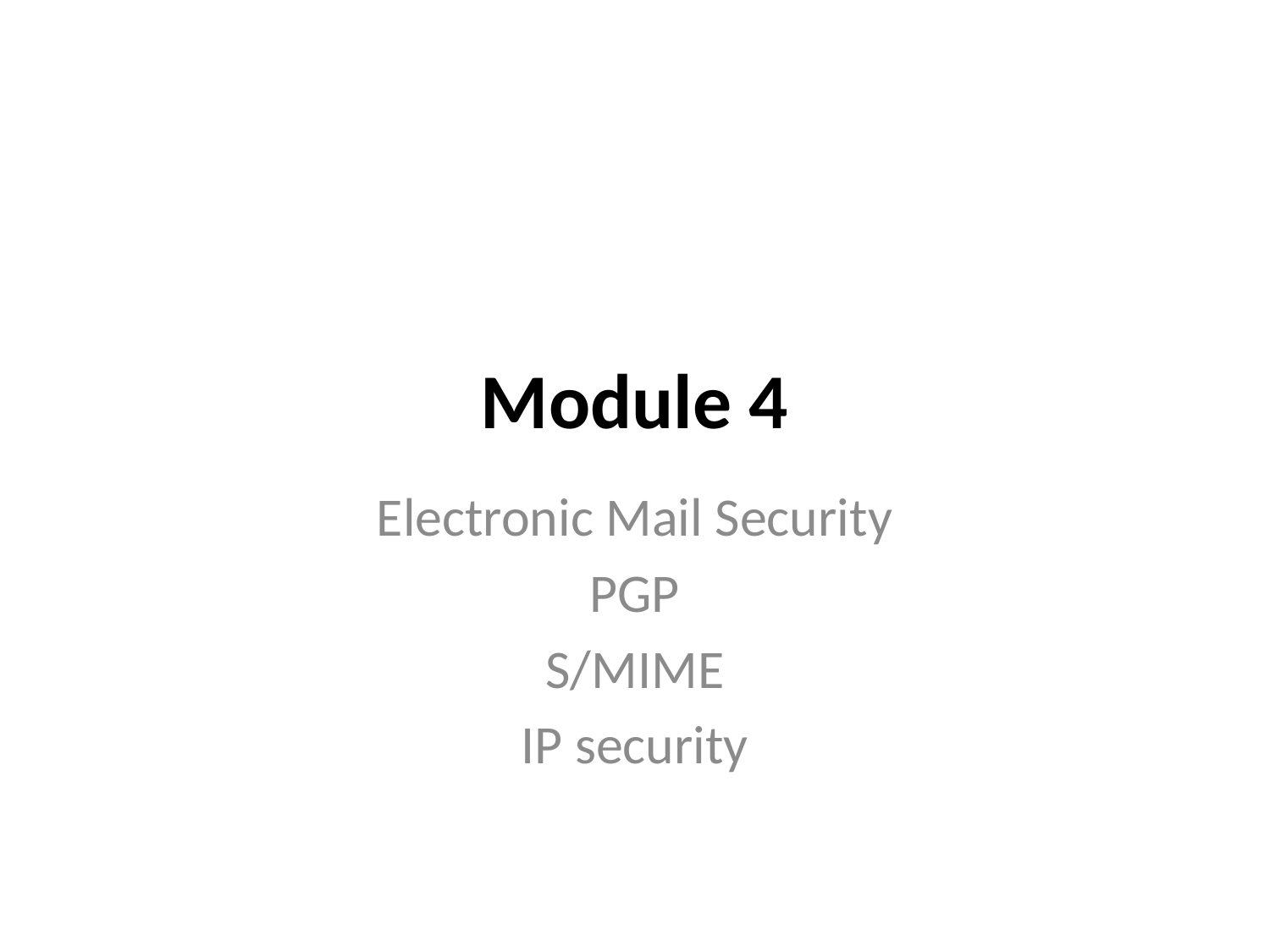

# Module 4
Electronic Mail Security
PGP
S/MIME
IP security